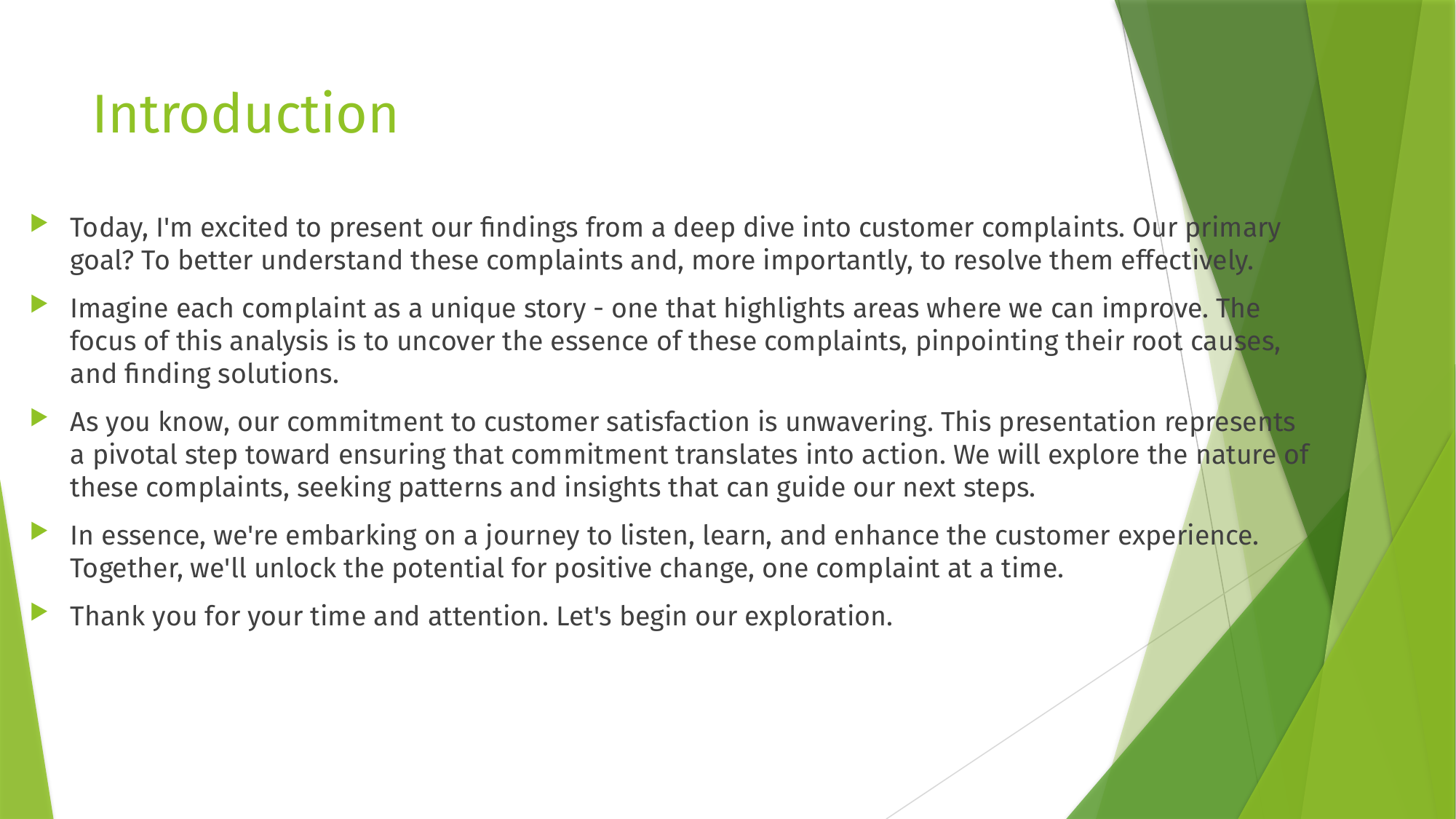

# Introduction
Today, I'm excited to present our findings from a deep dive into customer complaints. Our primary goal? To better understand these complaints and, more importantly, to resolve them effectively.
Imagine each complaint as a unique story - one that highlights areas where we can improve. The focus of this analysis is to uncover the essence of these complaints, pinpointing their root causes, and finding solutions.
As you know, our commitment to customer satisfaction is unwavering. This presentation represents a pivotal step toward ensuring that commitment translates into action. We will explore the nature of these complaints, seeking patterns and insights that can guide our next steps.
In essence, we're embarking on a journey to listen, learn, and enhance the customer experience. Together, we'll unlock the potential for positive change, one complaint at a time.
Thank you for your time and attention. Let's begin our exploration.